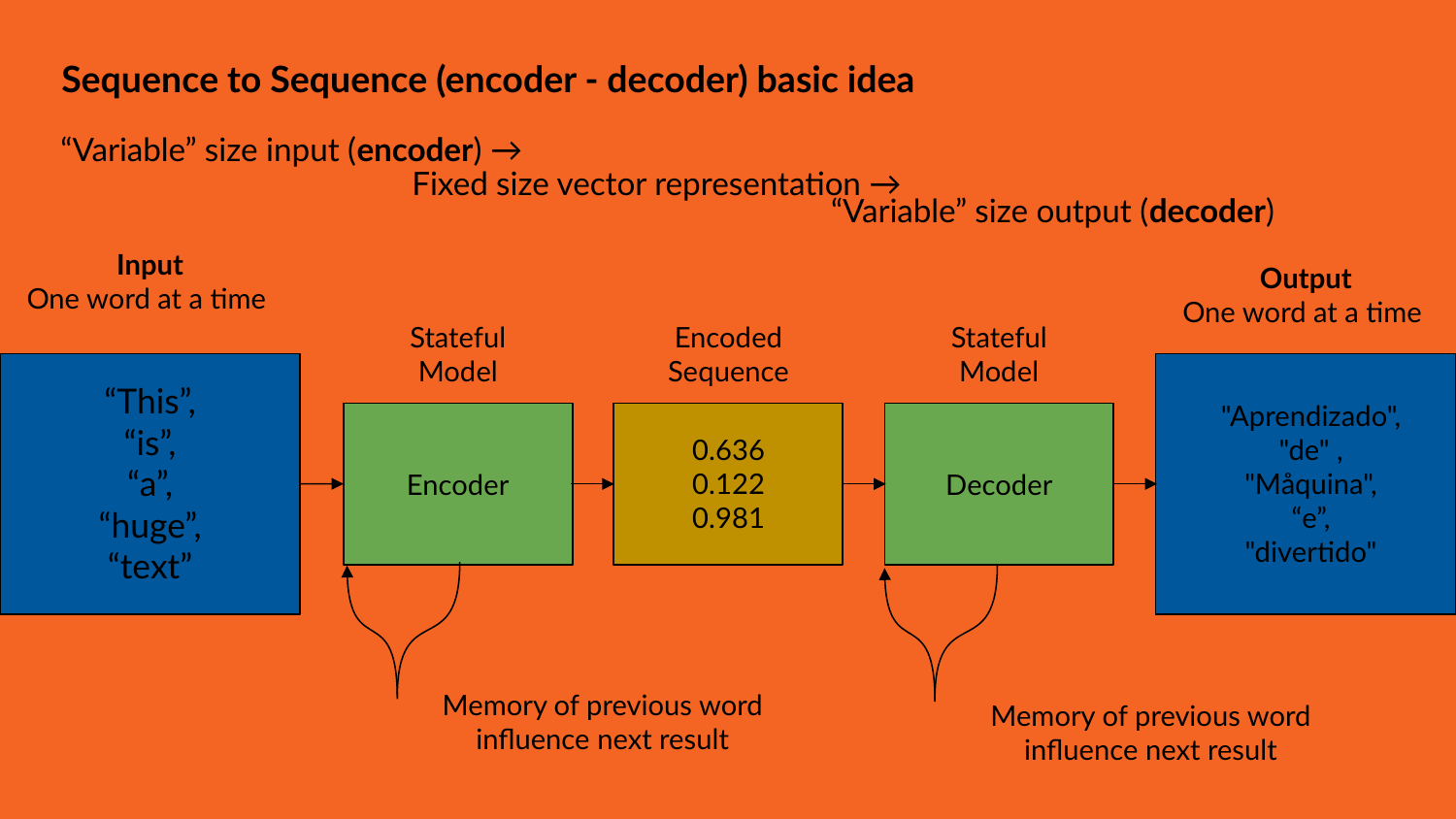

Sequence to Sequence (encoder - decoder) basic idea
“Variable” size input (encoder) →
Fixed size vector representation →
“Variable” size output (decoder)
Input
One word at a time
Output
One word at a time
Stateful Model
Encoded Sequence
Stateful Model

“This”,
“is”,
“a”,
“huge”,
“text”
"Aprendizado",
"de" ,
"Måquina",
“e”,
"divertido"

0.636
0.122
0.981
Encoder
Decoder
Memory of previous word influence next result
Memory of previous word influence next result